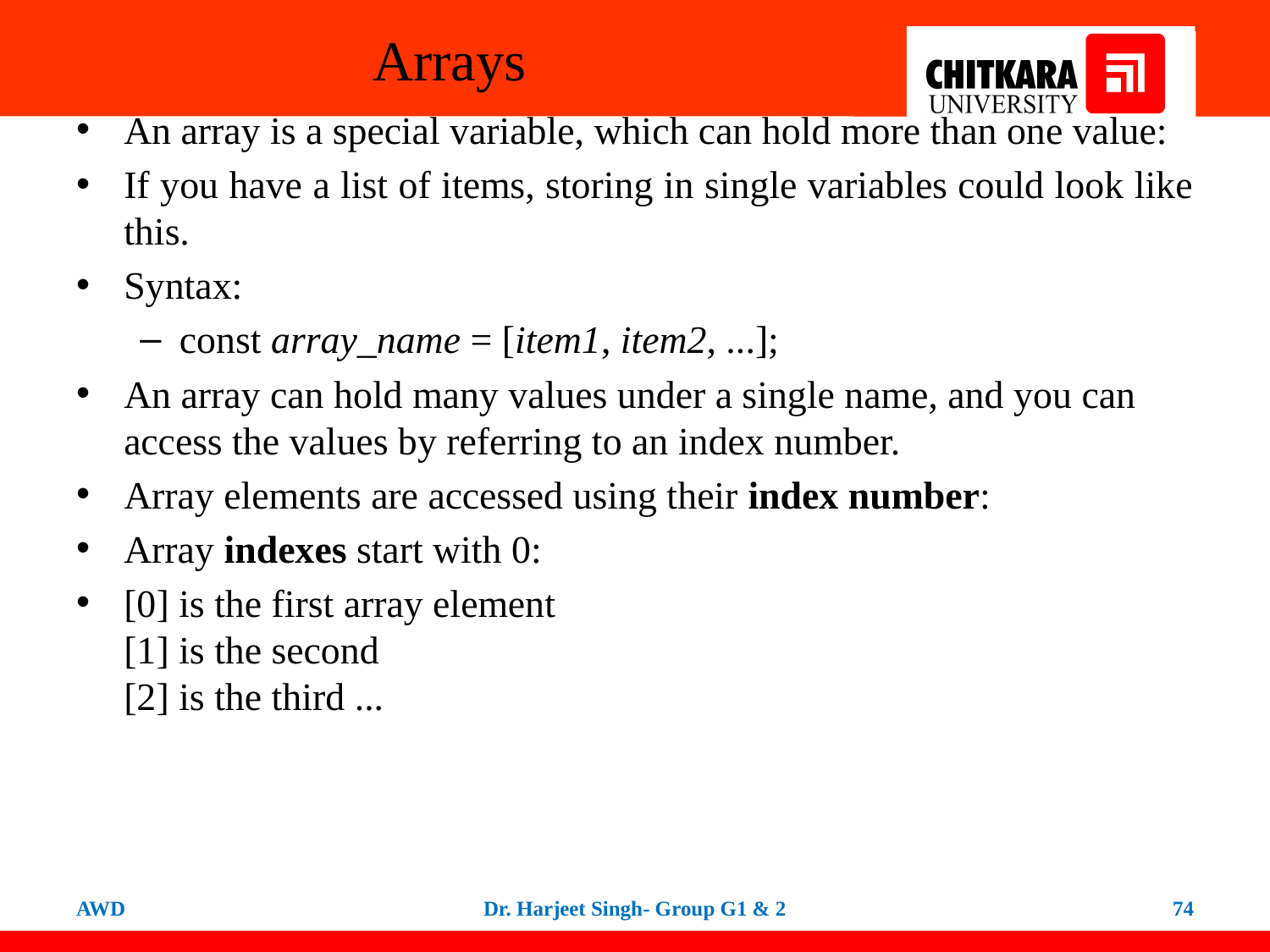

# Arrays
An array is a special variable, which can hold more than one value:
If you have a list of items, storing in single variables could look like this.
Syntax:
const array_name = [item1, item2, ...];
An array can hold many values under a single name, and you can access the values by referring to an index number.
Array elements are accessed using their index number:
Array indexes start with 0:
[0] is the first array element
[1] is the second
[2] is the third ...

AWD
Dr. Harjeet Singh- Group G1 & 2
74